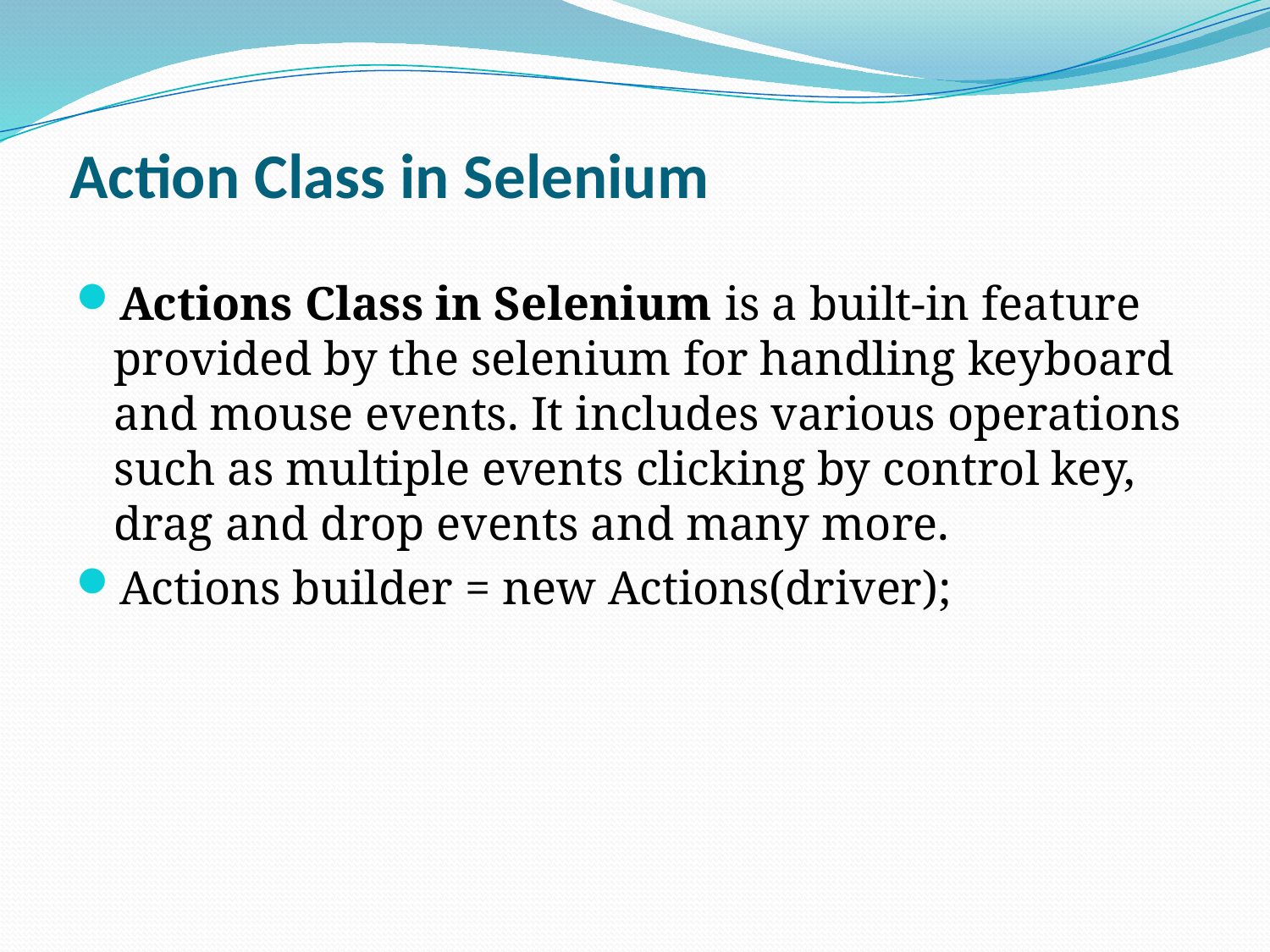

# Action Class in Selenium
Actions Class in Selenium is a built-in feature provided by the selenium for handling keyboard and mouse events. It includes various operations such as multiple events clicking by control key, drag and drop events and many more.
Actions builder = new Actions(driver);